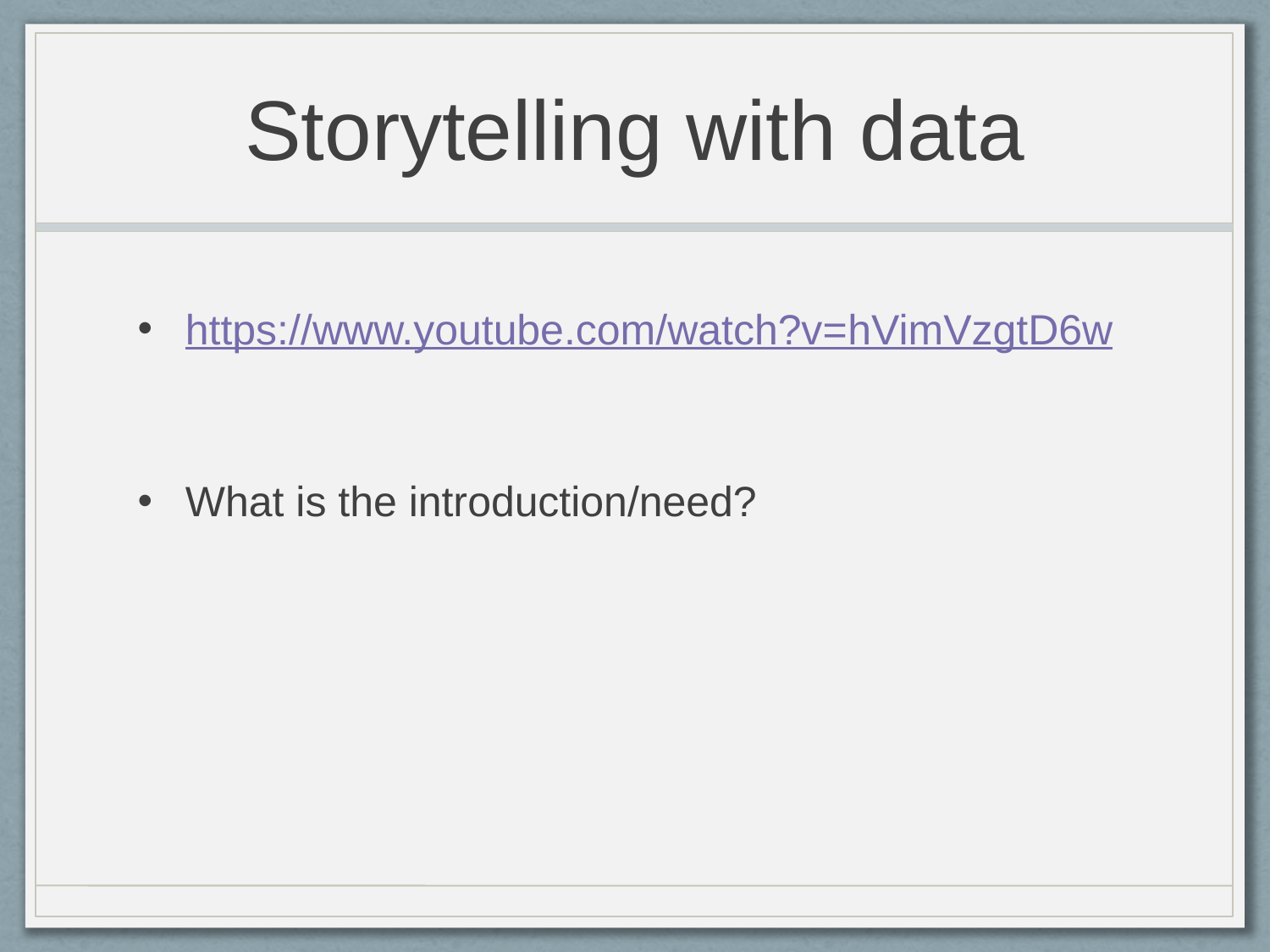

# Storytelling with data
https://www.youtube.com/watch?v=hVimVzgtD6w

What is the introduction/need?